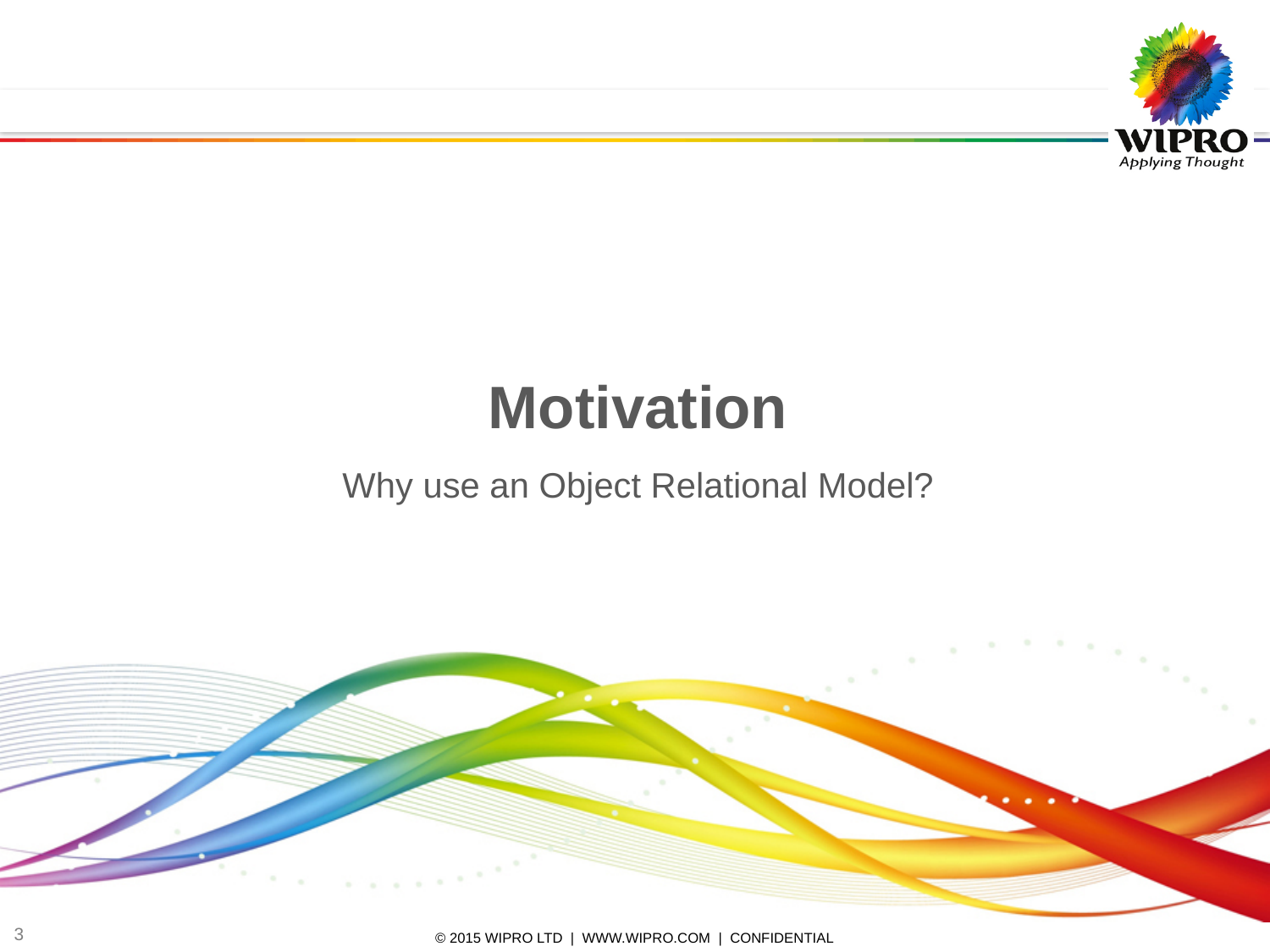

Motivation
Why use an Object Relational Model?